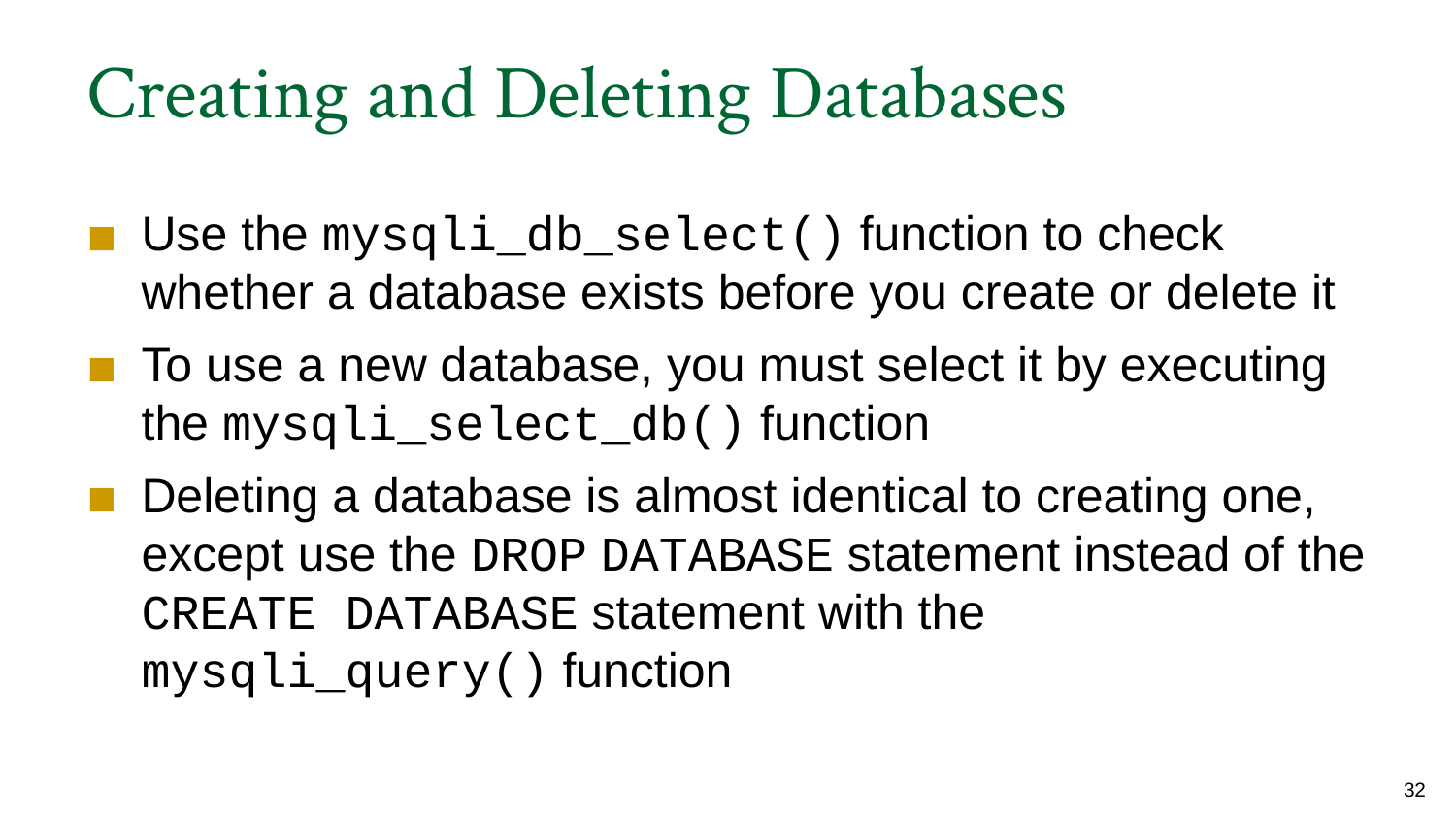

Creating and Deleting Databases
Use the mysqli_db_select() function to check whether a database exists before you create or delete it
To use a new database, you must select it by executing the mysqli_select_db() function
Deleting a database is almost identical to creating one, except use the DROP DATABASE statement instead of the CREATE DATABASE statement with the mysqli_query() function
32